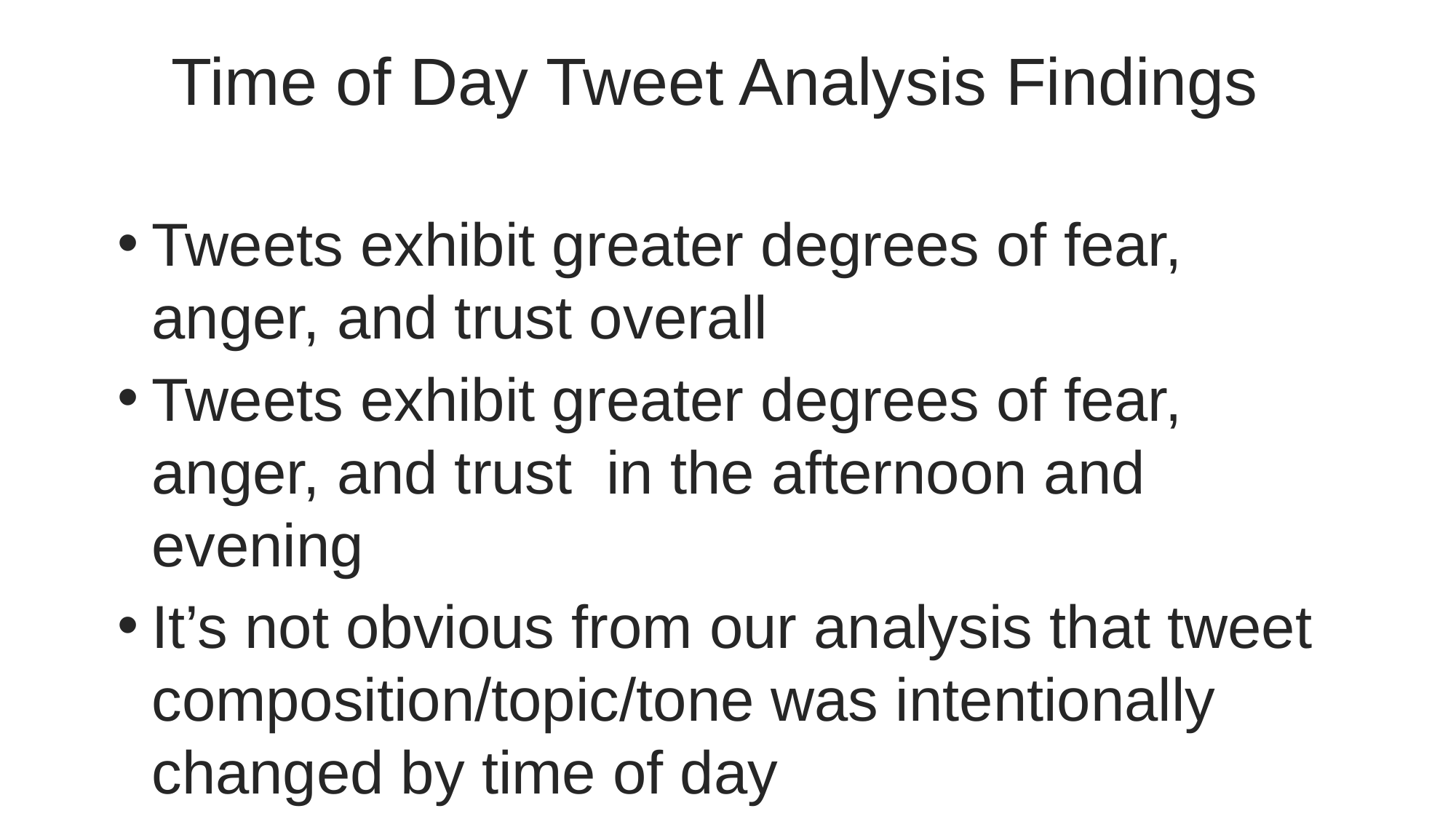

Time of Day Tweet Analysis Findings
Tweets exhibit greater degrees of fear, anger, and trust overall
Tweets exhibit greater degrees of fear, anger, and trust  in the afternoon and evening
It’s not obvious from our analysis that tweet composition/topic/tone was intentionally changed by time of day